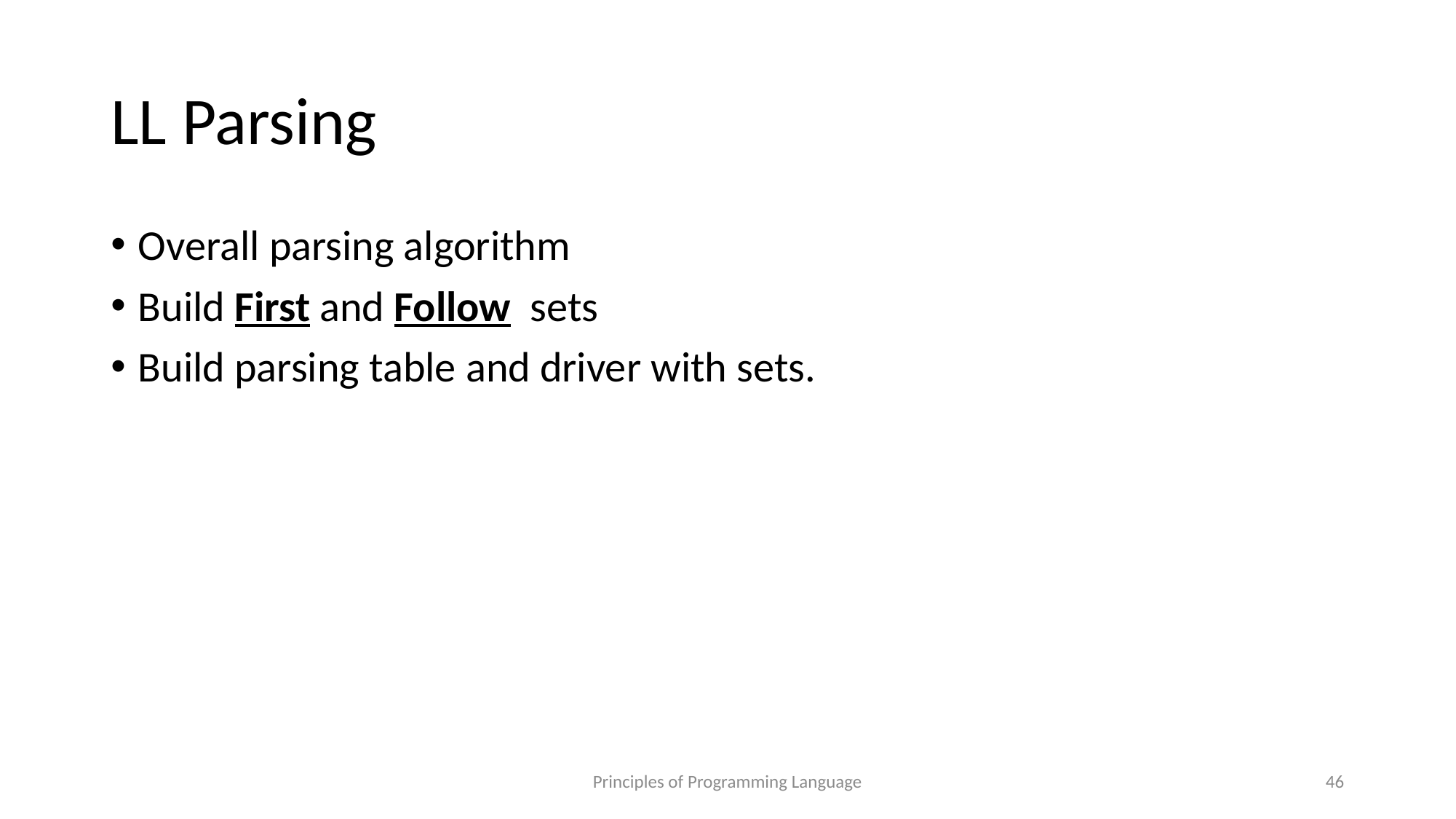

# LL Parsing
Overall parsing algorithm
Build First and Follow  sets
Build parsing table and driver with sets.
Principles of Programming Language
46